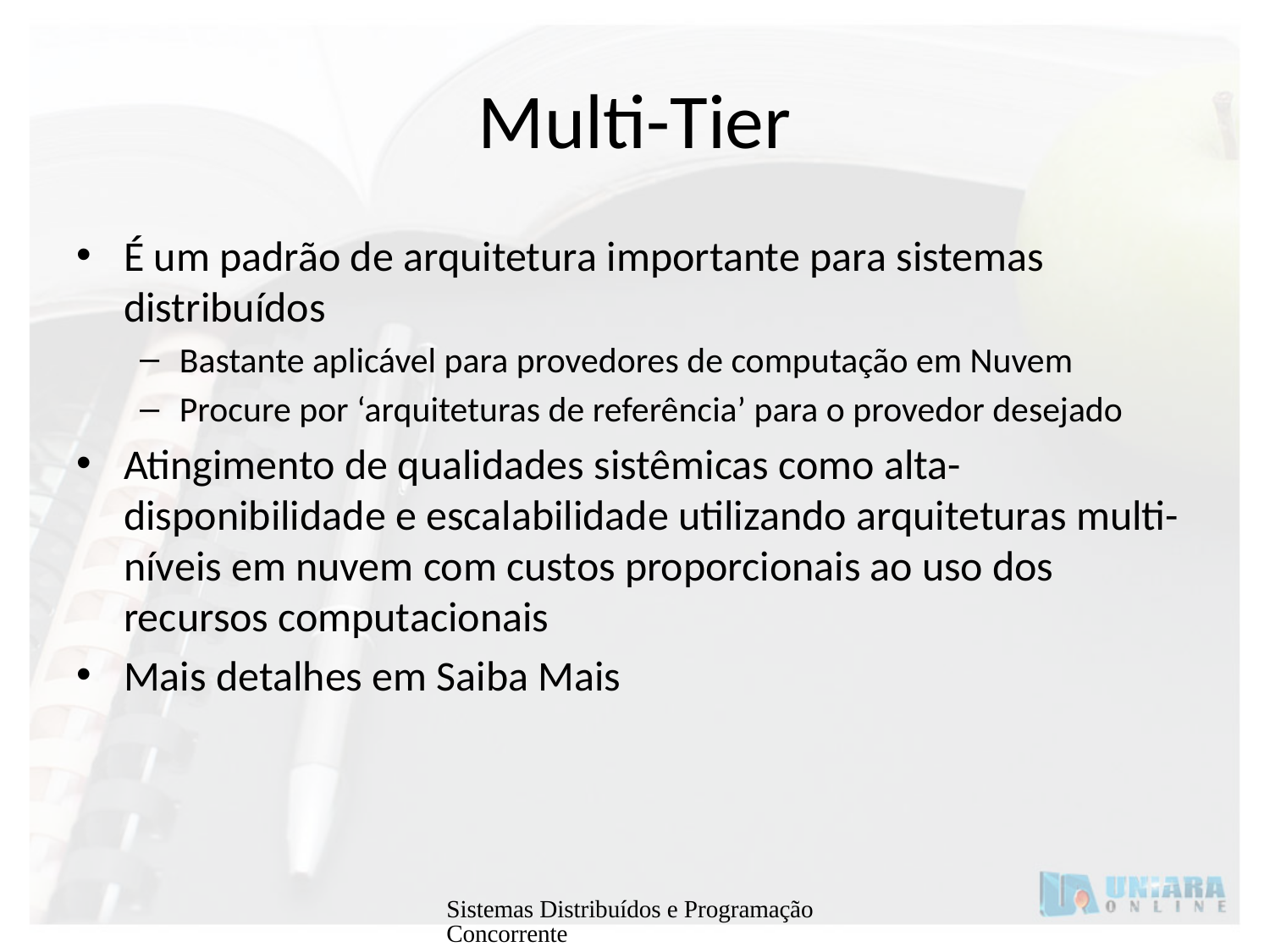

# Multi-Tier
É um padrão de arquitetura importante para sistemas distribuídos
Bastante aplicável para provedores de computação em Nuvem
Procure por ‘arquiteturas de referência’ para o provedor desejado
Atingimento de qualidades sistêmicas como alta-disponibilidade e escalabilidade utilizando arquiteturas multi-níveis em nuvem com custos proporcionais ao uso dos recursos computacionais
Mais detalhes em Saiba Mais
Sistemas Distribuídos e Programação Concorrente